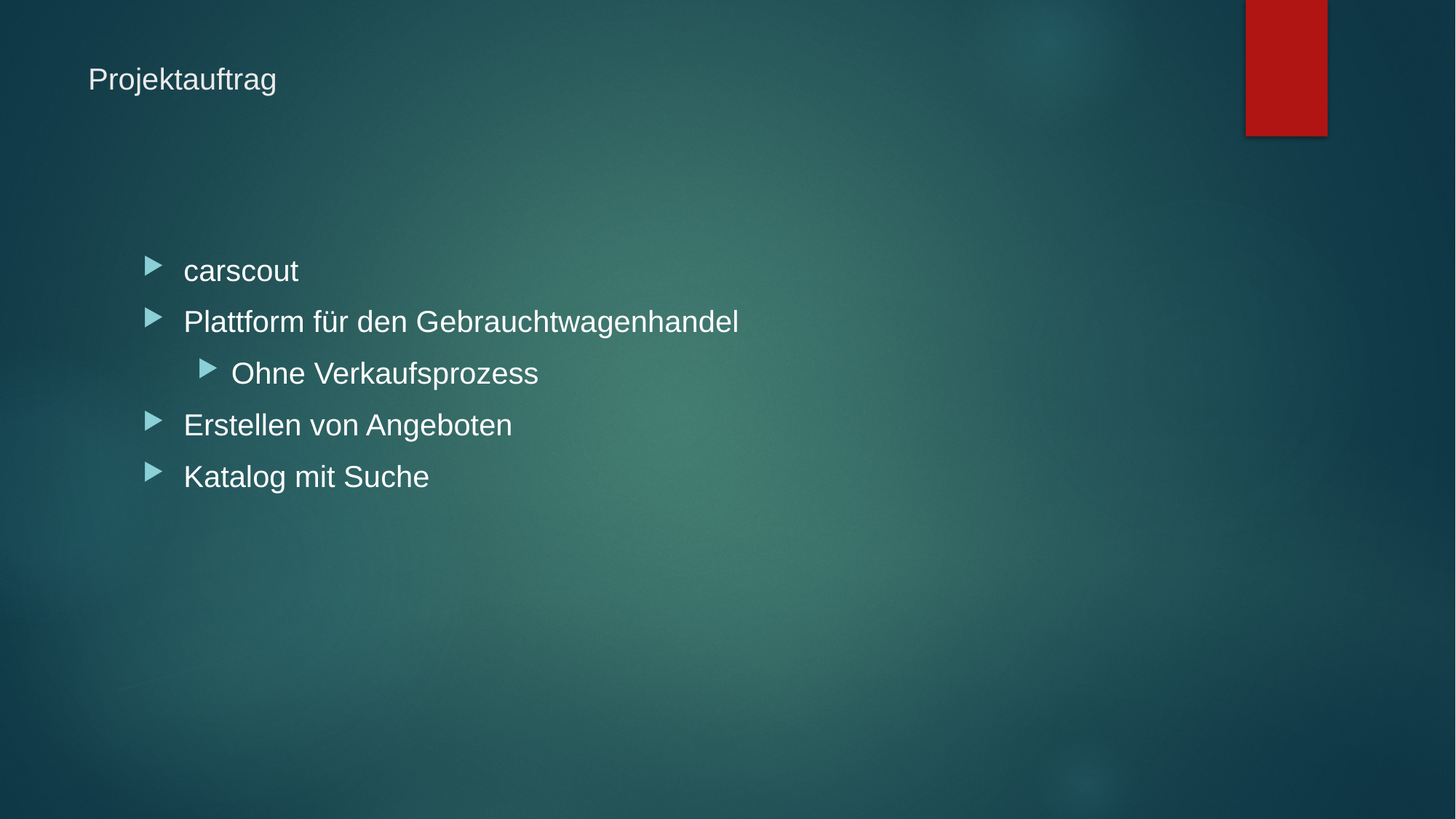

# Projektauftrag
carscout
Plattform für den Gebrauchtwagenhandel
Ohne Verkaufsprozess
Erstellen von Angeboten
Katalog mit Suche